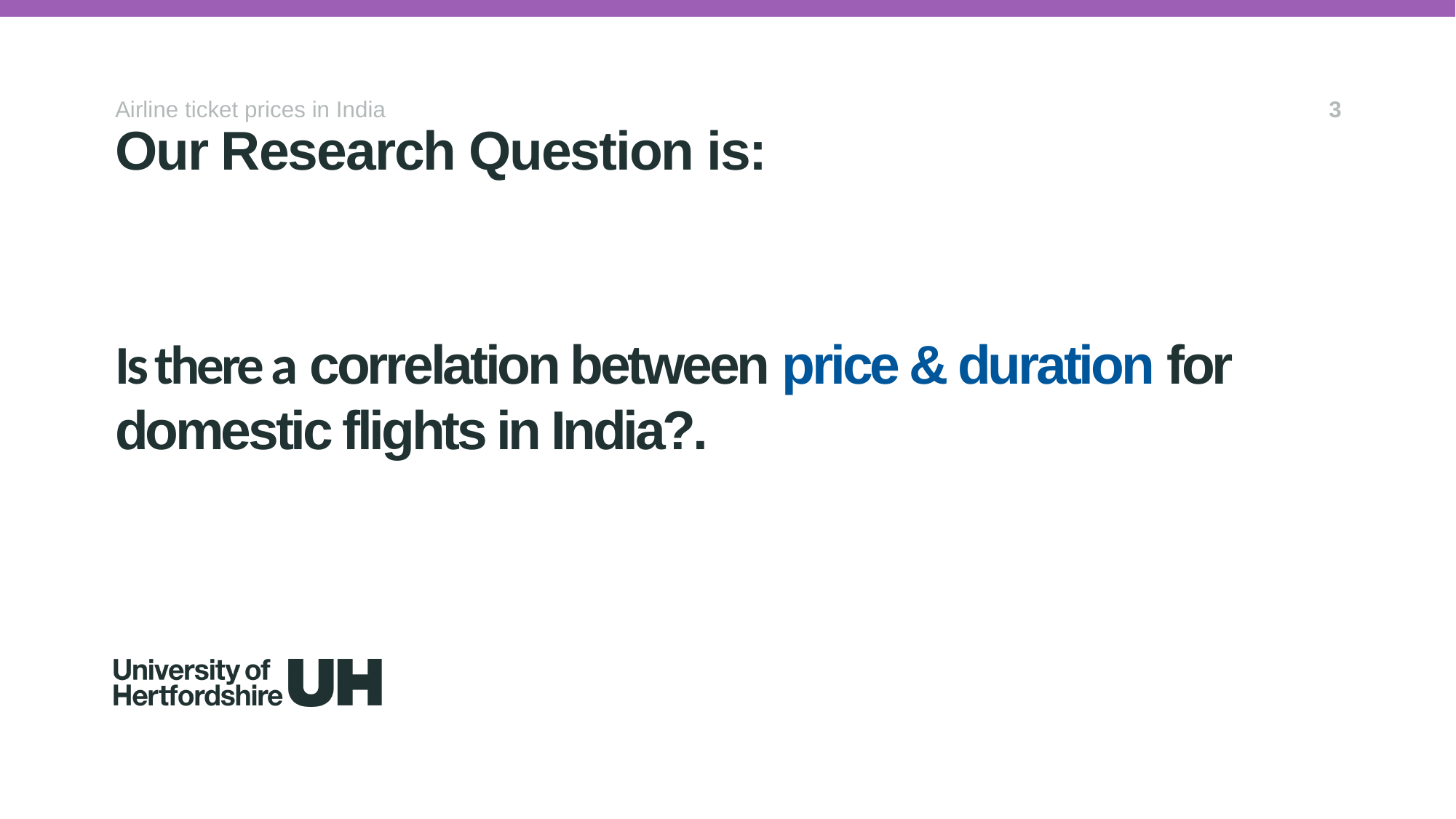

Airline ticket prices in India
3
Our Research Question is:
# Is there a correlation between price & duration for domestic flights in India?.